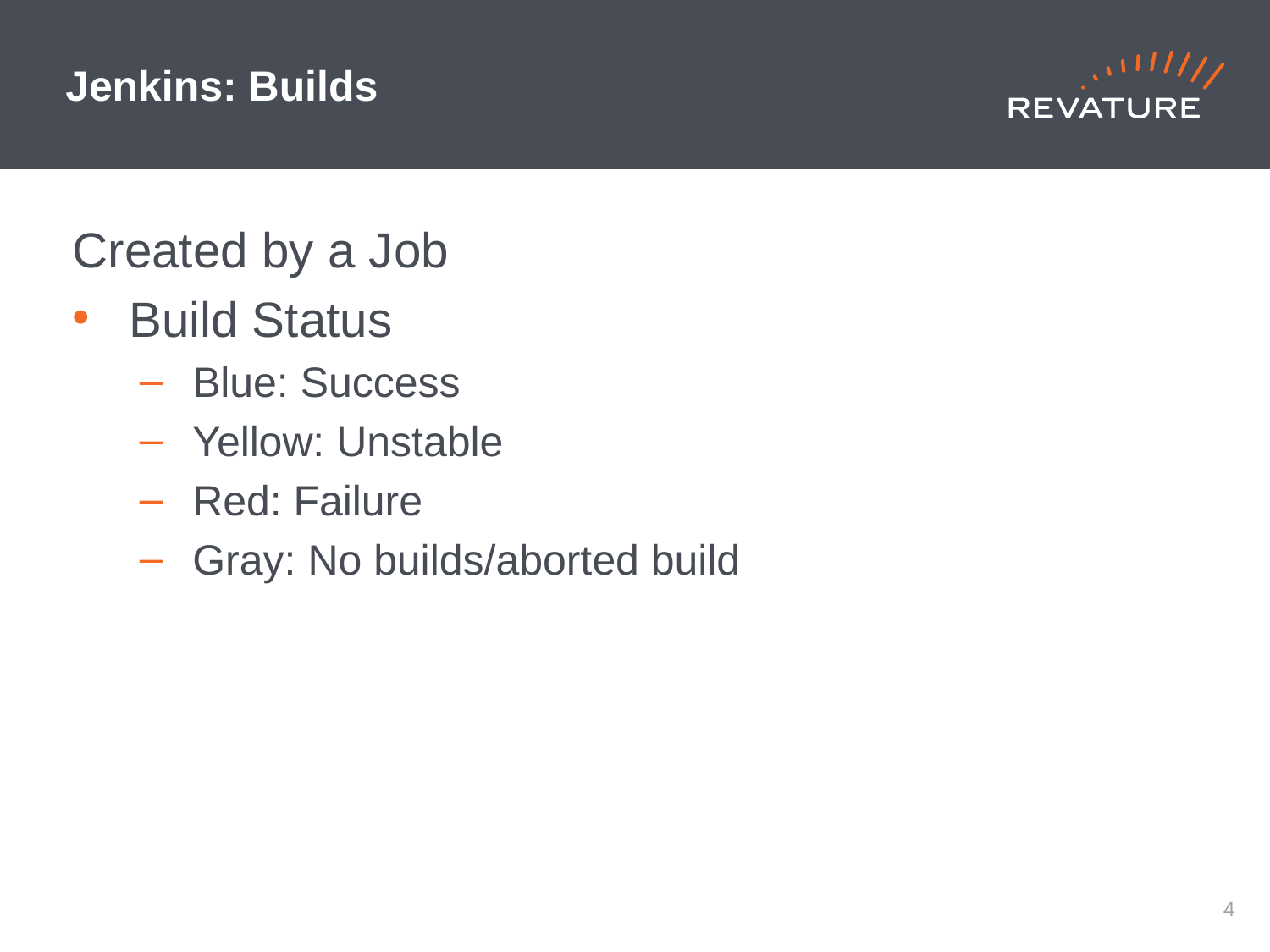

# Jenkins: Builds
Created by a Job
Build Status
Blue: Success
Yellow: Unstable
Red: Failure
Gray: No builds/aborted build
4